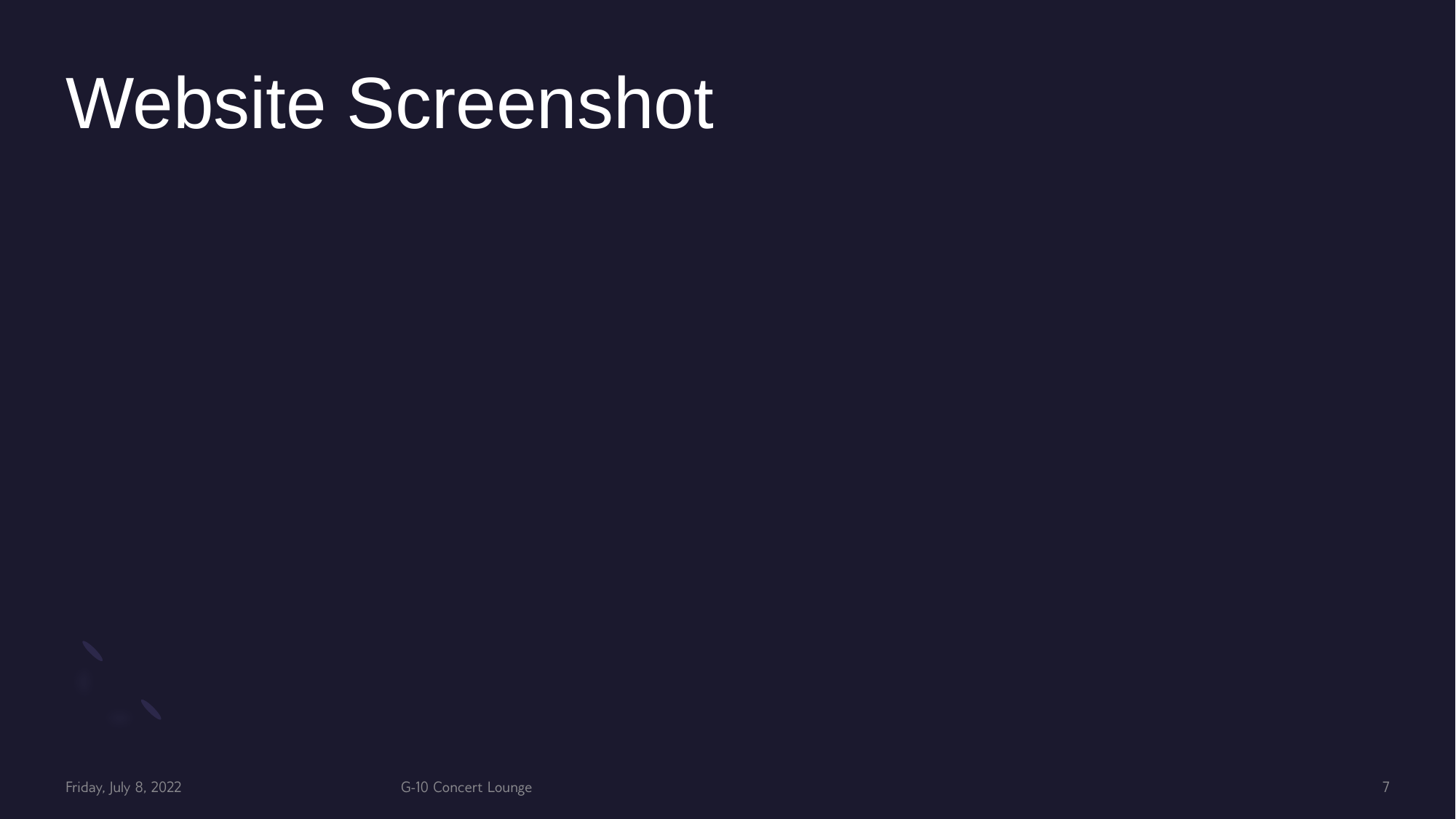

# Website Screenshot
Friday, July 8, 2022
G-10 Concert Lounge
7